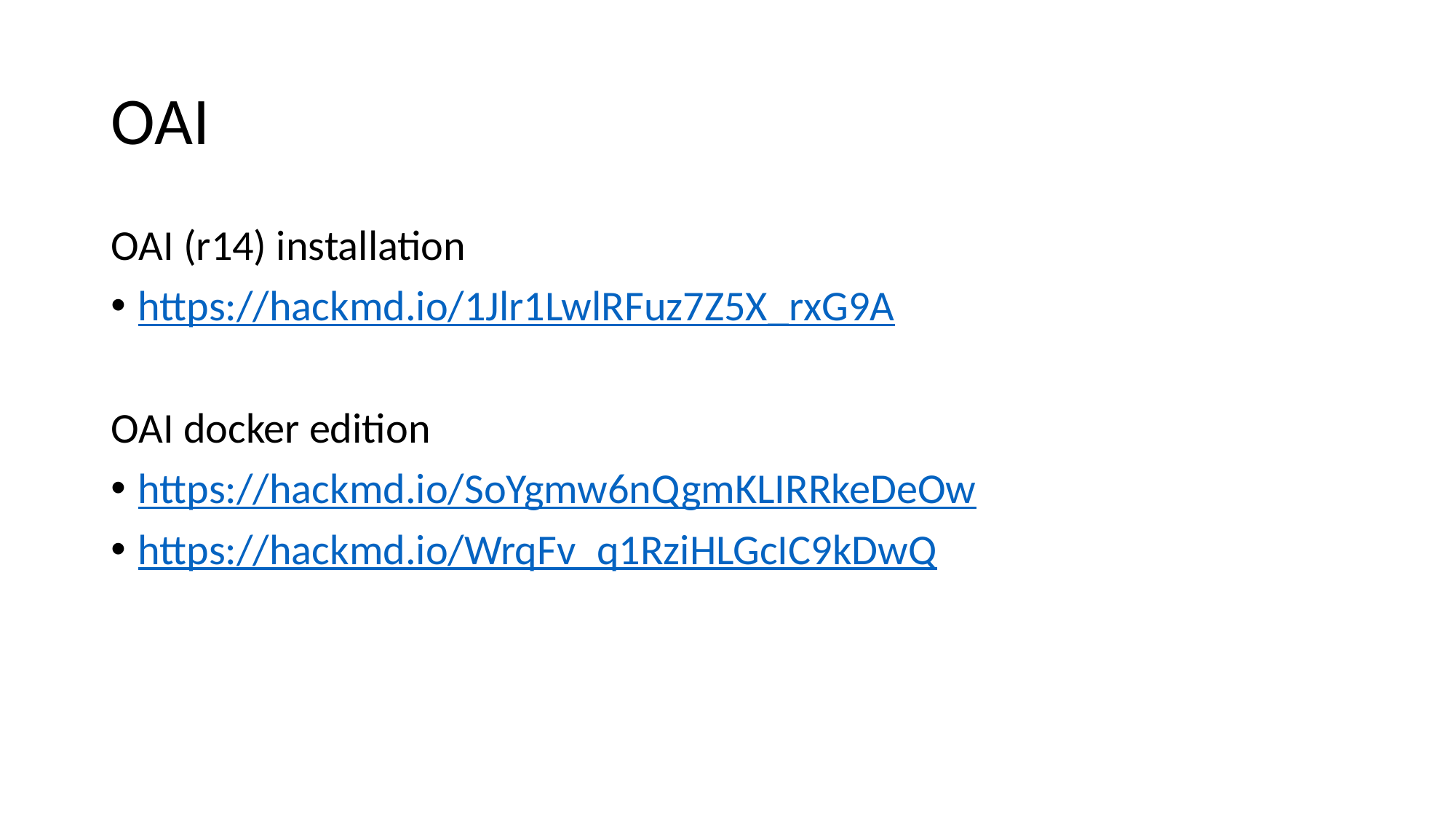

# OAI
OAI (r14) installation
https://hackmd.io/1Jlr1LwlRFuz7Z5X_rxG9A

OAI docker edition
https://hackmd.io/SoYgmw6nQgmKLIRRkeDeOw
https://hackmd.io/WrqFv_q1RziHLGcIC9kDwQ